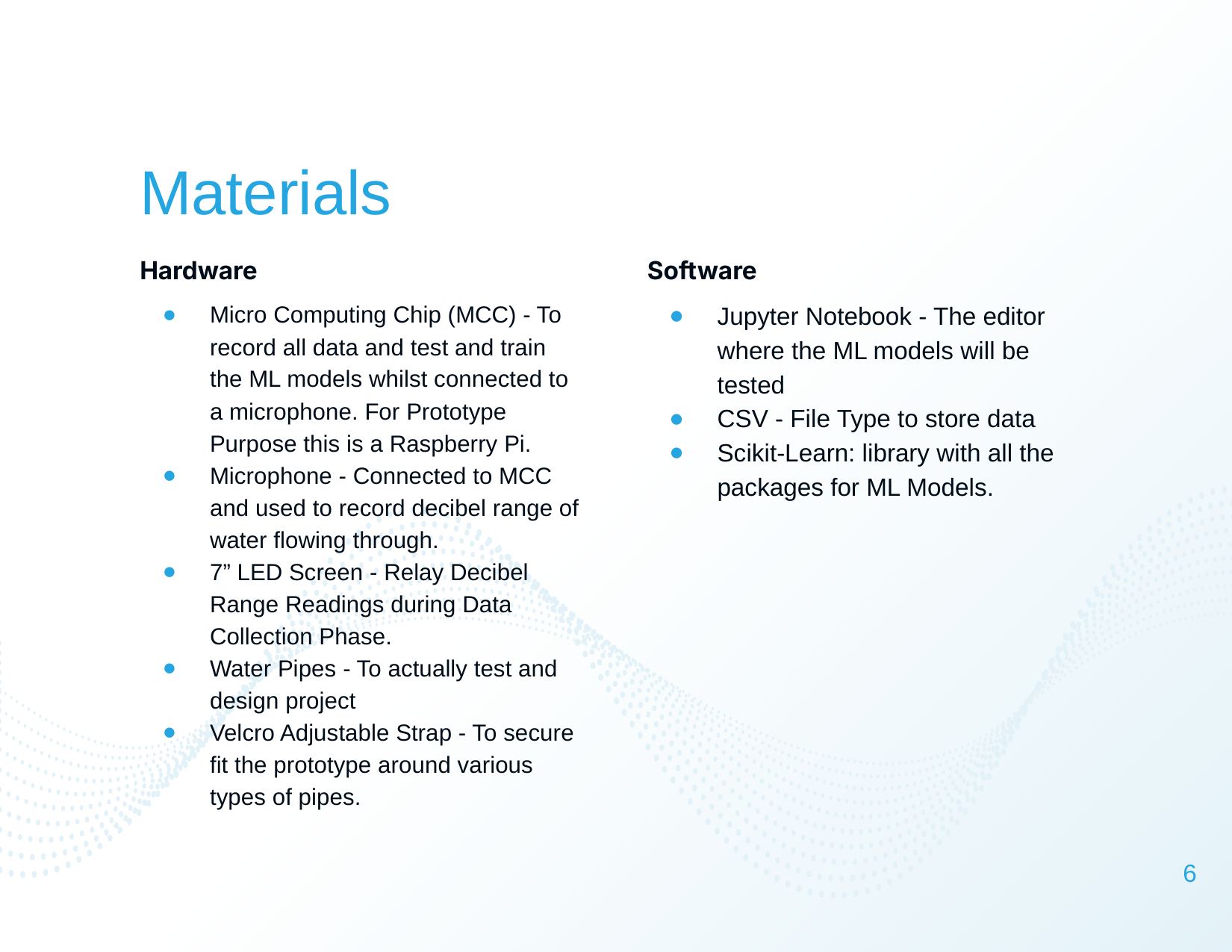

# Materials
Hardware
Micro Computing Chip (MCC) - To record all data and test and train the ML models whilst connected to a microphone. For Prototype Purpose this is a Raspberry Pi.
Microphone - Connected to MCC and used to record decibel range of water flowing through.
7” LED Screen - Relay Decibel Range Readings during Data Collection Phase.
Water Pipes - To actually test and design project
Velcro Adjustable Strap - To secure fit the prototype around various types of pipes.
Software
Jupyter Notebook - The editor where the ML models will be tested
CSV - File Type to store data
Scikit-Learn: library with all the packages for ML Models.
6